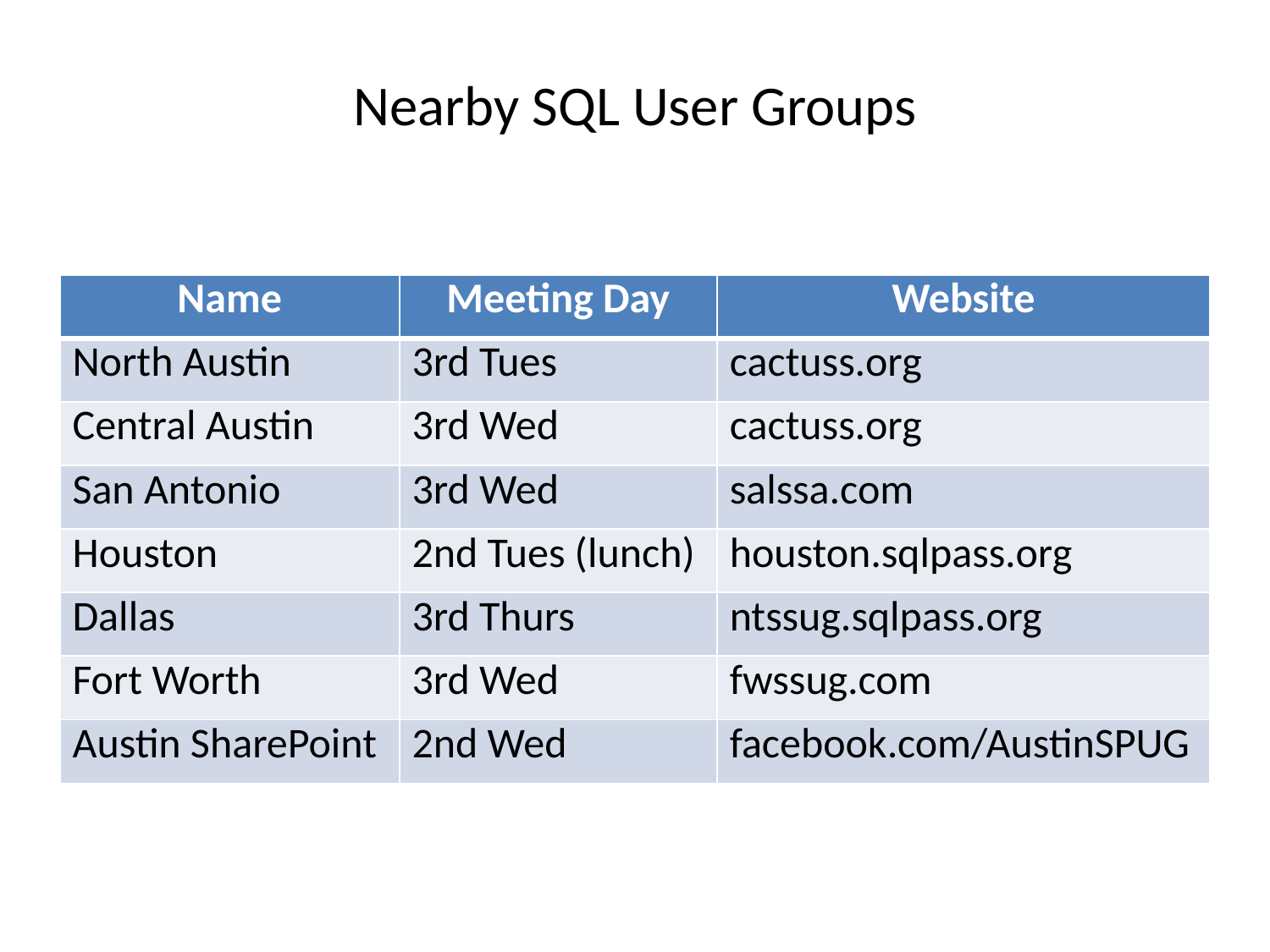

Nearby SQL User Groups
| Name | Meeting Day | Website |
| --- | --- | --- |
| North Austin | 3rd Tues | cactuss.org |
| Central Austin | 3rd Wed | cactuss.org |
| San Antonio | 3rd Wed | salssa.com |
| Houston | 2nd Tues (lunch) | houston.sqlpass.org |
| Dallas | 3rd Thurs | ntssug.sqlpass.org |
| Fort Worth | 3rd Wed | fwssug.com |
| Austin SharePoint | 2nd Wed | facebook.com/AustinSPUG |